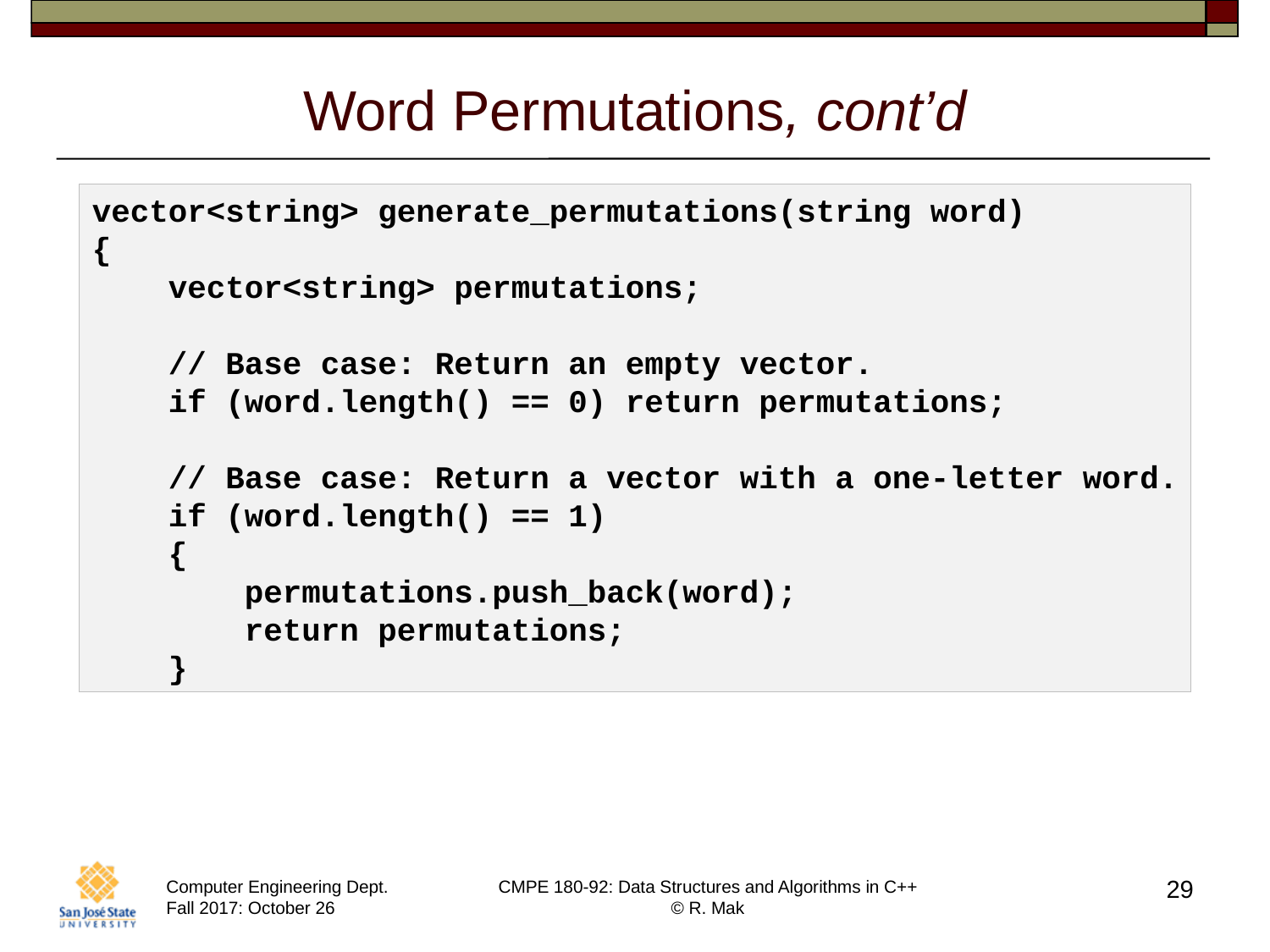

# Word Permutations, cont’d
vector<string> generate_permutations(string word)
{
    vector<string> permutations;

    // Base case: Return an empty vector.
    if (word.length() == 0) return permutations;
    // Base case: Return a vector with a one-letter word.
    if (word.length() == 1)
    {
        permutations.push_back(word);
        return permutations;
    }
29